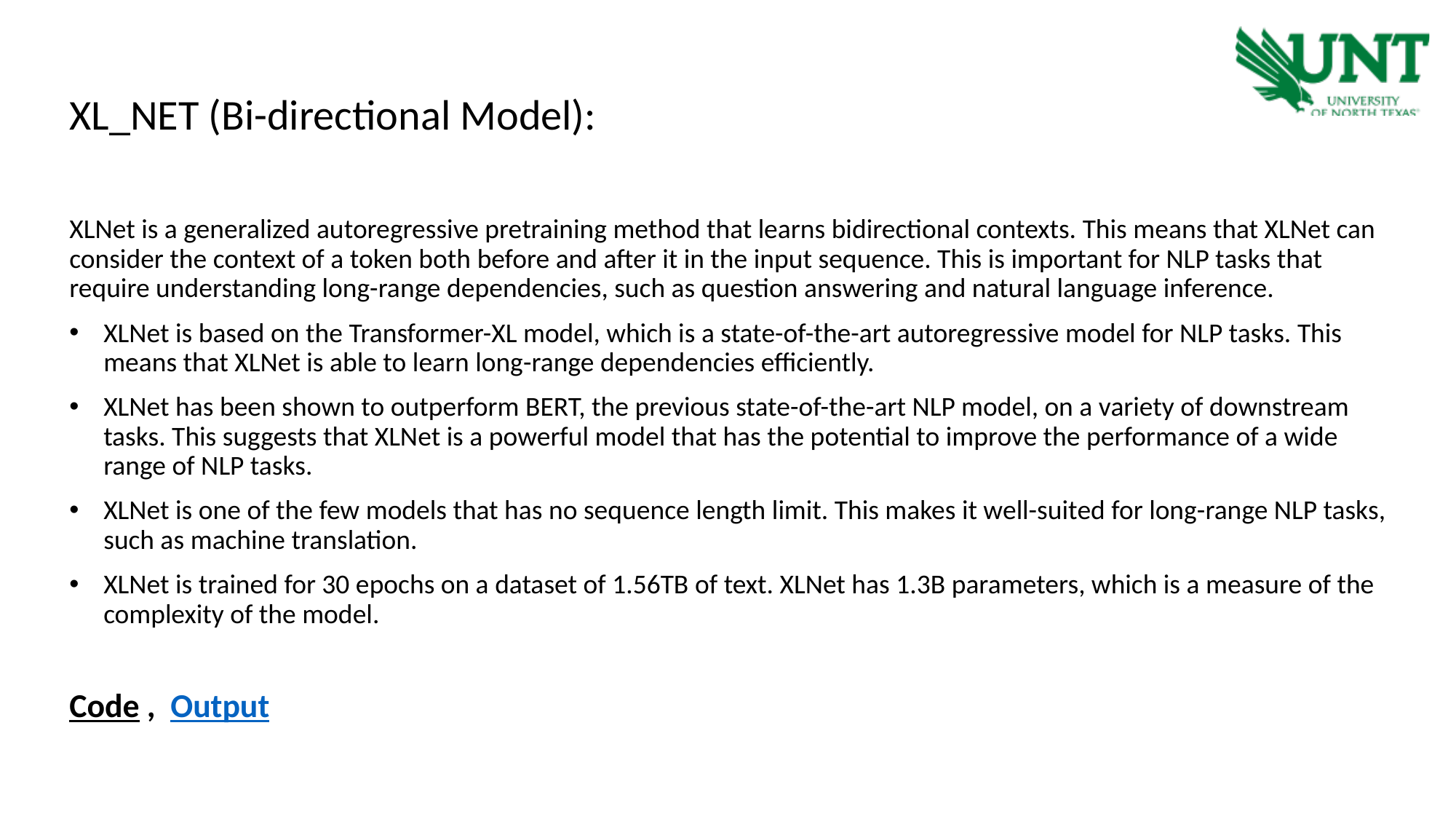

XL_NET (Bi-directional Model):

XLNet is a generalized autoregressive pretraining method that learns bidirectional contexts. This means that XLNet can consider the context of a token both before and after it in the input sequence. This is important for NLP tasks that require understanding long-range dependencies, such as question answering and natural language inference.
XLNet is based on the Transformer-XL model, which is a state-of-the-art autoregressive model for NLP tasks. This means that XLNet is able to learn long-range dependencies efficiently.
XLNet has been shown to outperform BERT, the previous state-of-the-art NLP model, on a variety of downstream tasks. This suggests that XLNet is a powerful model that has the potential to improve the performance of a wide range of NLP tasks.
XLNet is one of the few models that has no sequence length limit. This makes it well-suited for long-range NLP tasks, such as machine translation.
XLNet is trained for 30 epochs on a dataset of 1.56TB of text. XLNet has 1.3B parameters, which is a measure of the complexity of the model.

Code ,  Output